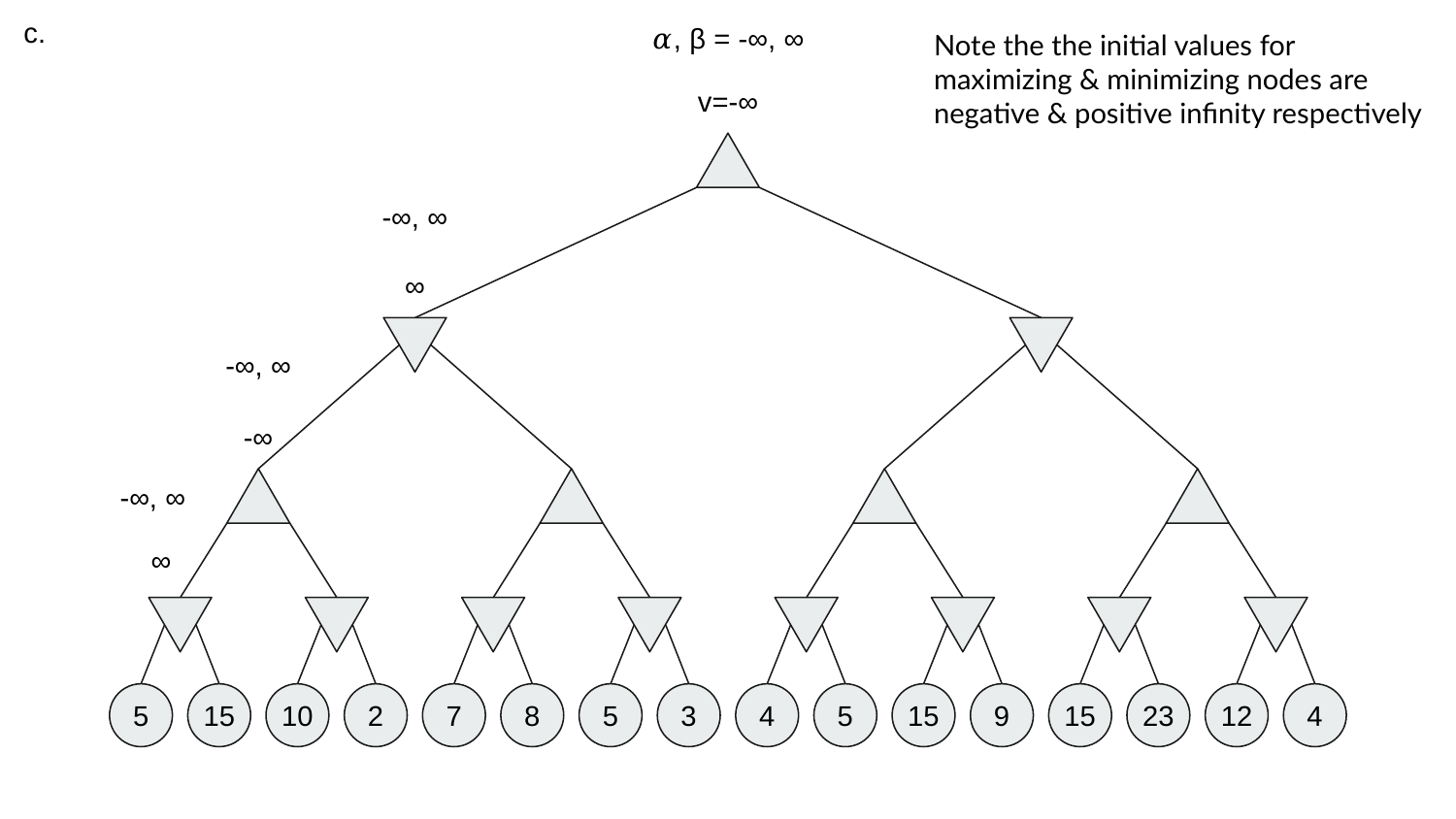

c.
𝛼, β = -∞, ∞
Note the the initial values for maximizing & minimizing nodes are negative & positive infinity respectively
v=-∞

-∞, ∞

∞

-∞, ∞

-∞

-∞, ∞

∞

5
15
10
2
7
8
5
3
4
5
15
9
15
23
12
4